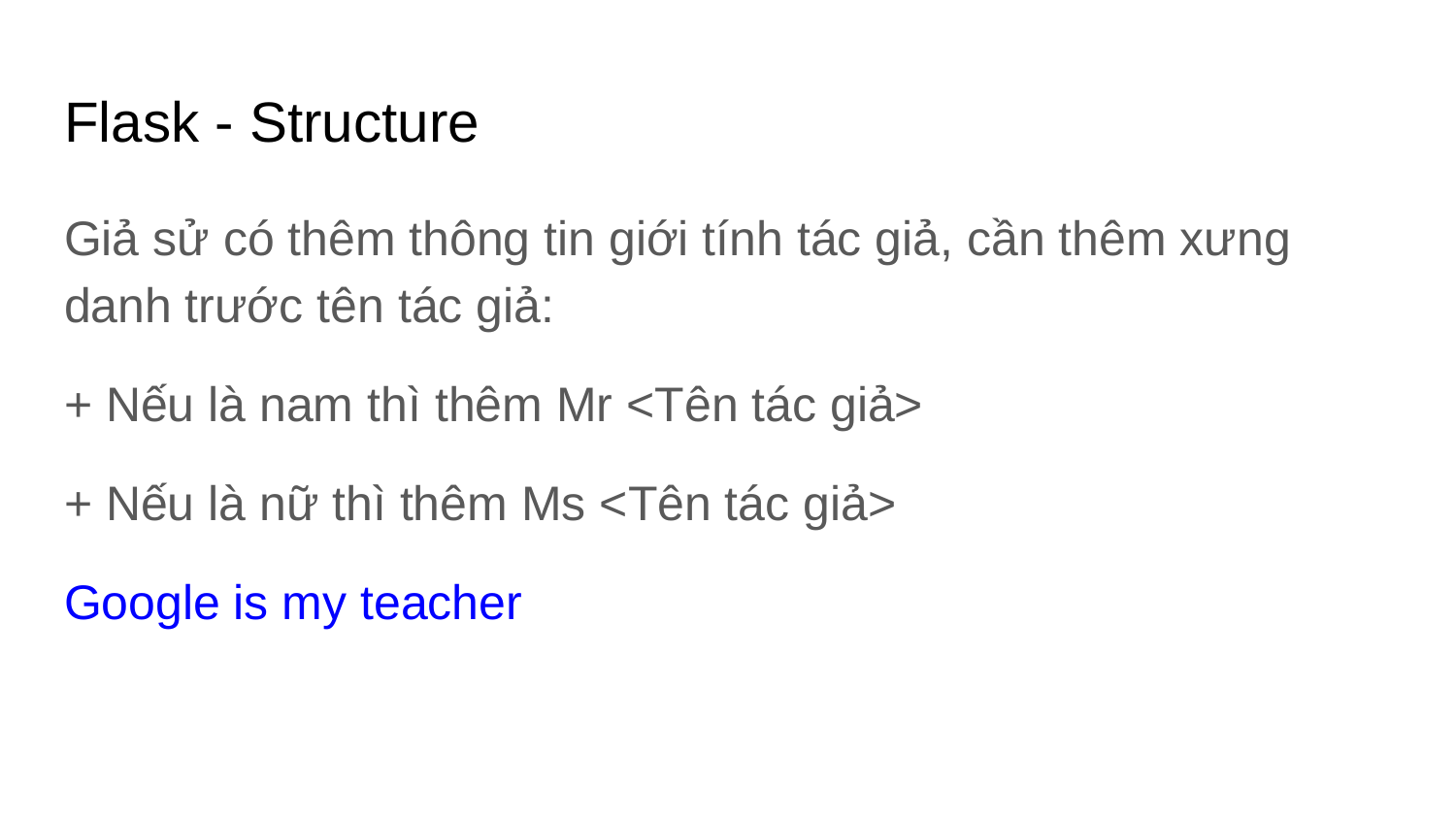

# Flask - Structure
Giả sử có thêm thông tin giới tính tác giả, cần thêm xưng danh trước tên tác giả:
+ Nếu là nam thì thêm Mr <Tên tác giả>
+ Nếu là nữ thì thêm Ms <Tên tác giả>
Google is my teacher